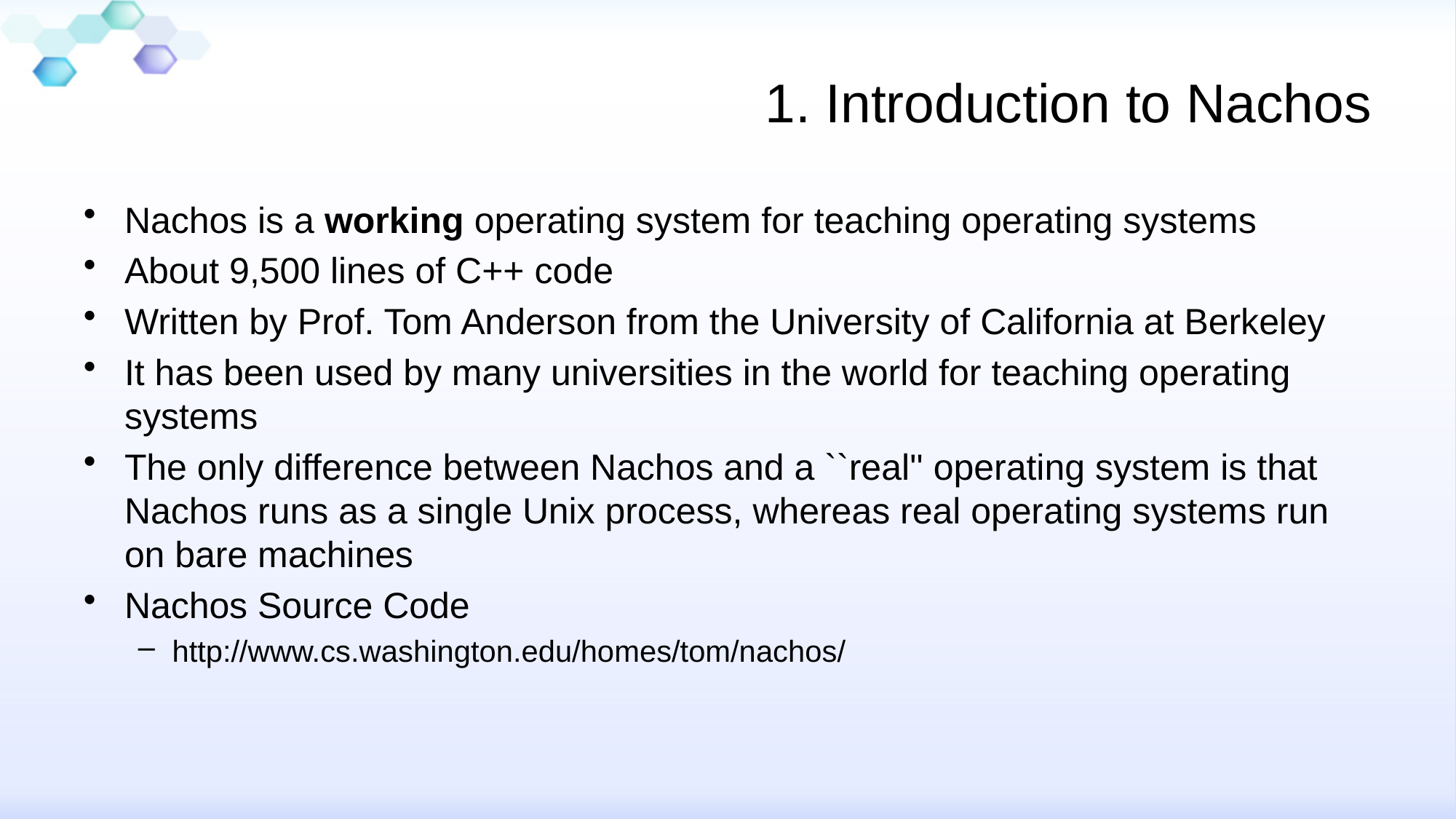

# 1. Introduction to Nachos
Nachos is a working operating system for teaching operating systems
About 9,500 lines of C++ code
Written by Prof. Tom Anderson from the University of California at Berkeley
It has been used by many universities in the world for teaching operating systems
The only difference between Nachos and a ``real'' operating system is that Nachos runs as a single Unix process, whereas real operating systems run on bare machines
Nachos Source Code
http://www.cs.washington.edu/homes/tom/nachos/